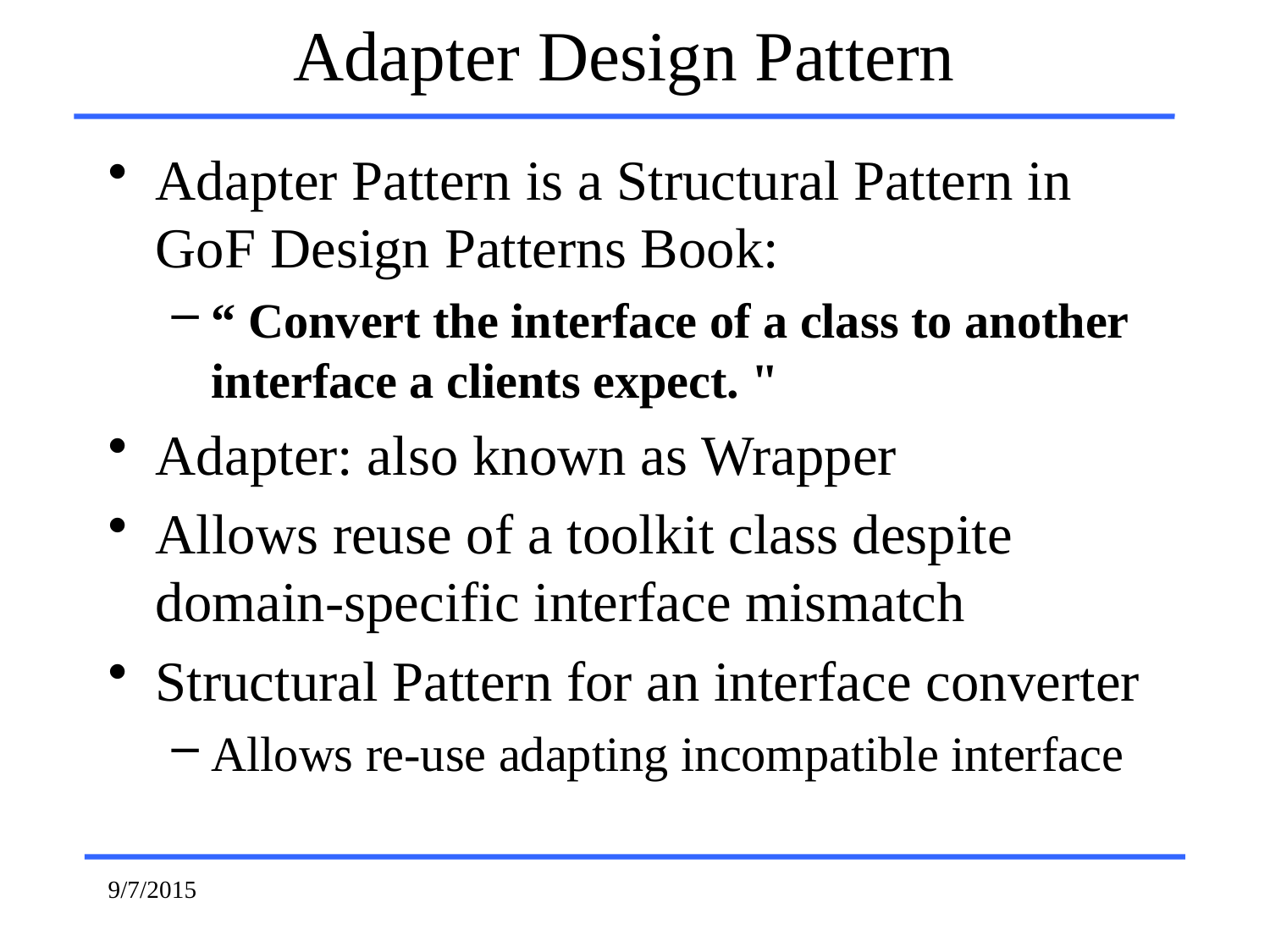

# Adapter Design Pattern
Adapter Pattern is a Structural Pattern in GoF Design Patterns Book:
“ Convert the interface of a class to another interface a clients expect. "
Adapter: also known as Wrapper
Allows reuse of a toolkit class despite domain-specific interface mismatch
Structural Pattern for an interface converter
Allows re-use adapting incompatible interface
9/7/2015